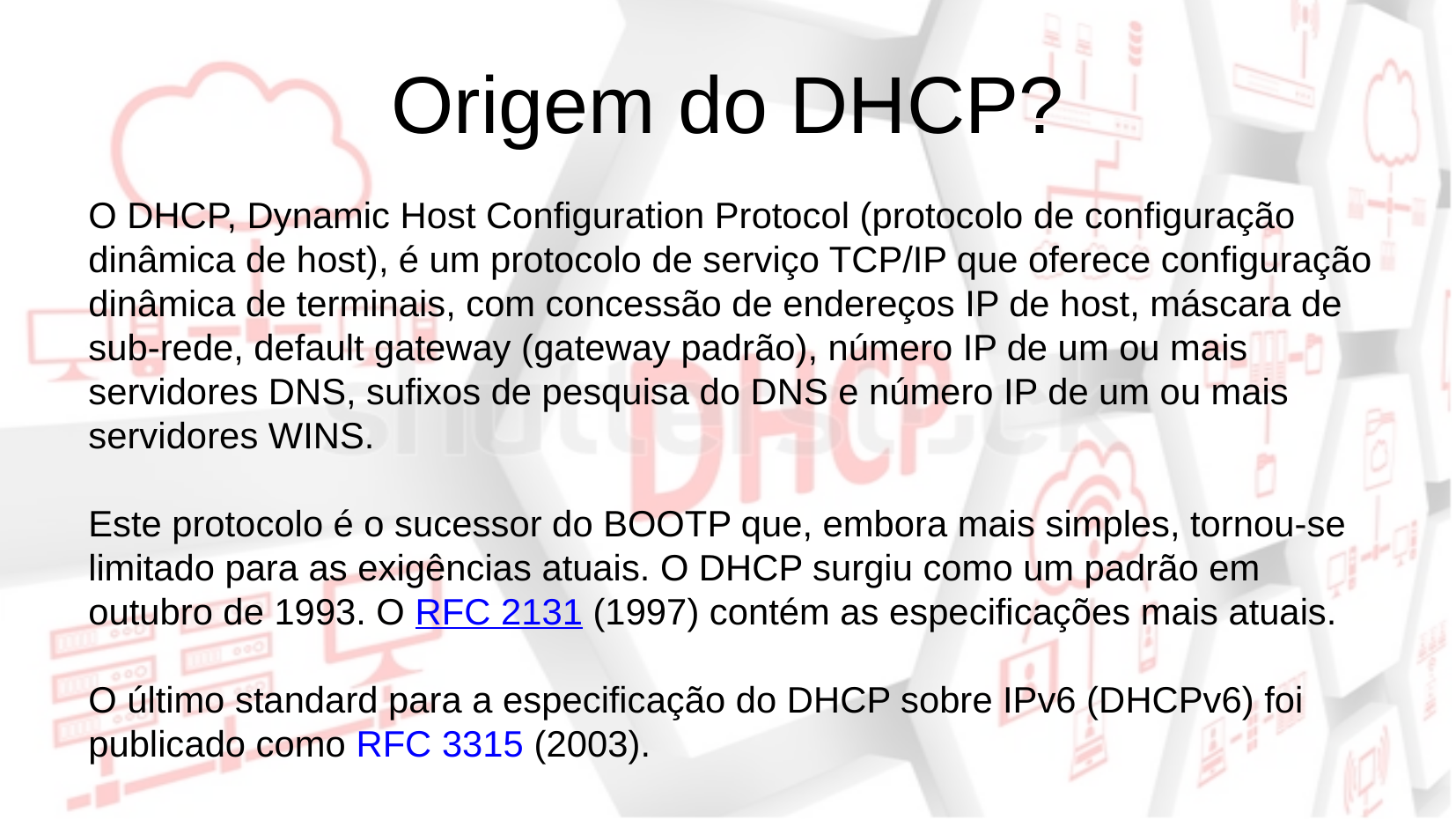

Origem do DHCP?
O DHCP, Dynamic Host Configuration Protocol (protocolo de configuração dinâmica de host), é um protocolo de serviço TCP/IP que oferece configuração dinâmica de terminais, com concessão de endereços IP de host, máscara de sub-rede, default gateway (gateway padrão), número IP de um ou mais servidores DNS, sufixos de pesquisa do DNS e número IP de um ou mais servidores WINS.

Este protocolo é o sucessor do BOOTP que, embora mais simples, tornou-se limitado para as exigências atuais. O DHCP surgiu como um padrão em outubro de 1993. O RFC 2131 (1997) contém as especificações mais atuais.

O último standard para a especificação do DHCP sobre IPv6 (DHCPv6) foi publicado como RFC 3315 (2003).